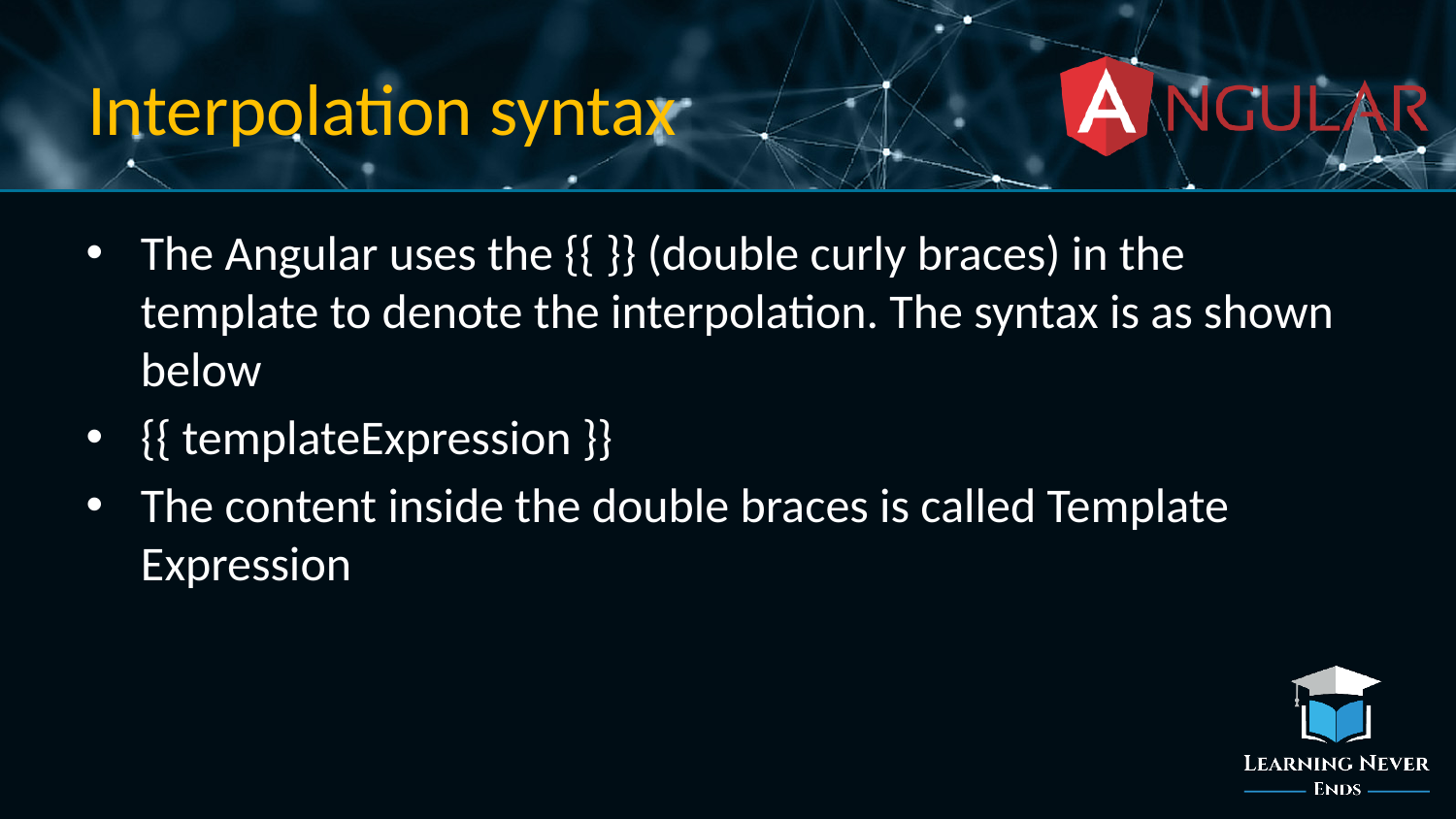

# Interpolation syntax
The Angular uses the {{ }} (double curly braces) in the template to denote the interpolation. The syntax is as shown below
{{ templateExpression }}
The content inside the double braces is called Template Expression